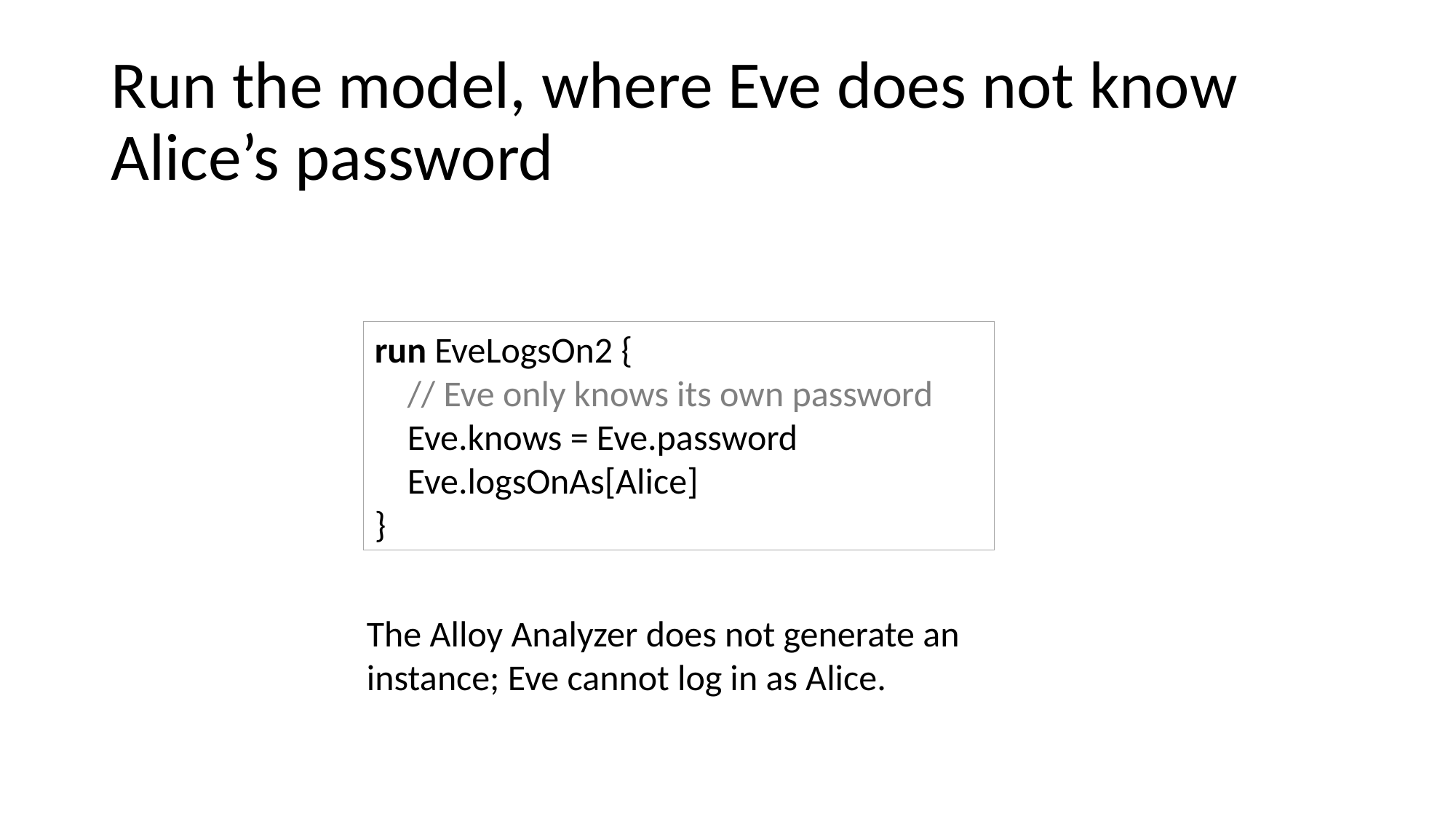

# Run the model, where Eve does not know Alice’s password
run EveLogsOn2 {
    // Eve only knows its own password
    Eve.knows = Eve.password
    Eve.logsOnAs[Alice]
}
The Alloy Analyzer does not generate an instance; Eve cannot log in as Alice.